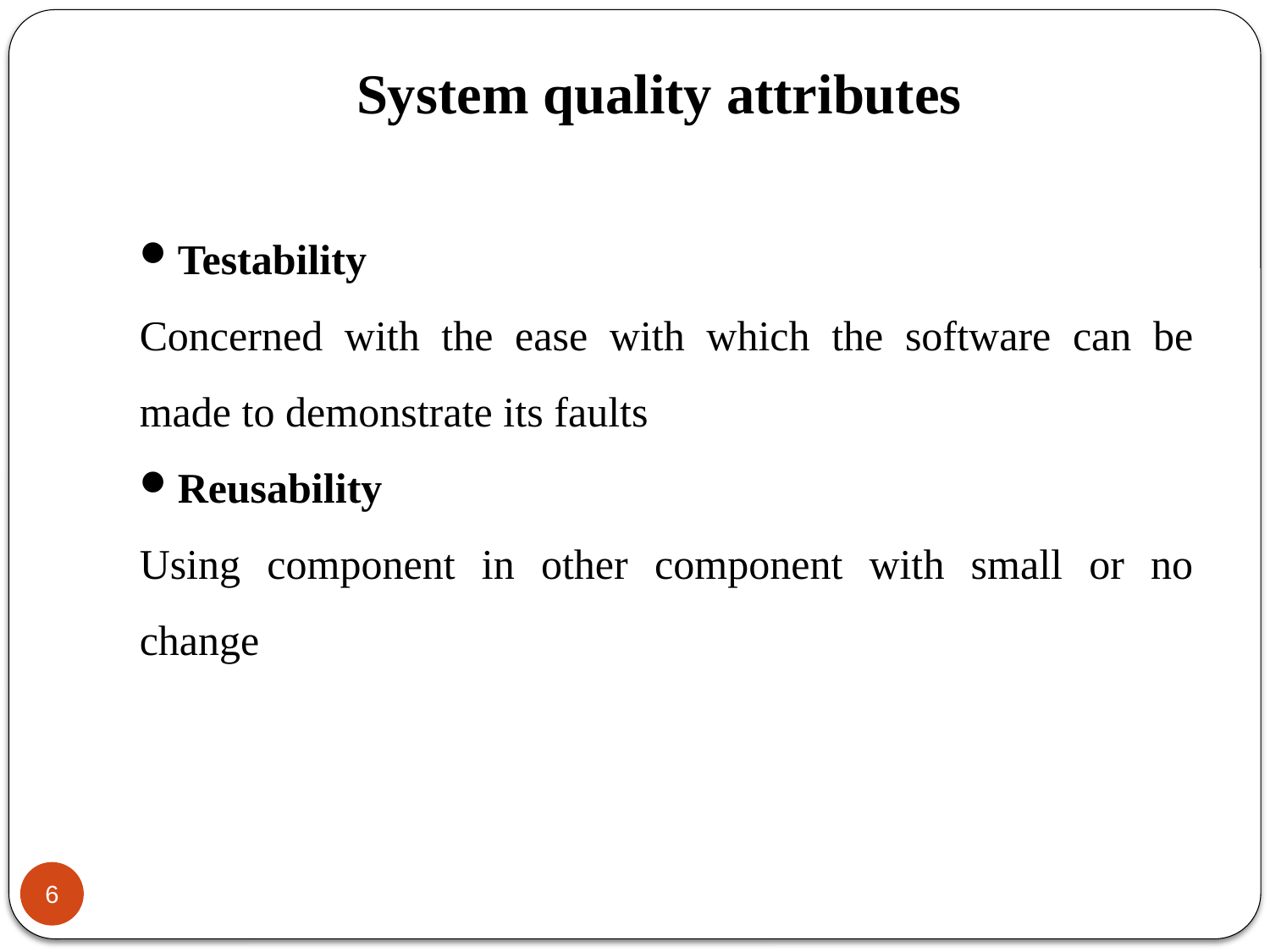

# System quality attributes
Testability
Concerned with the ease with which the software can be made to demonstrate its faults
Reusability
Using component in other component with small or no change

6